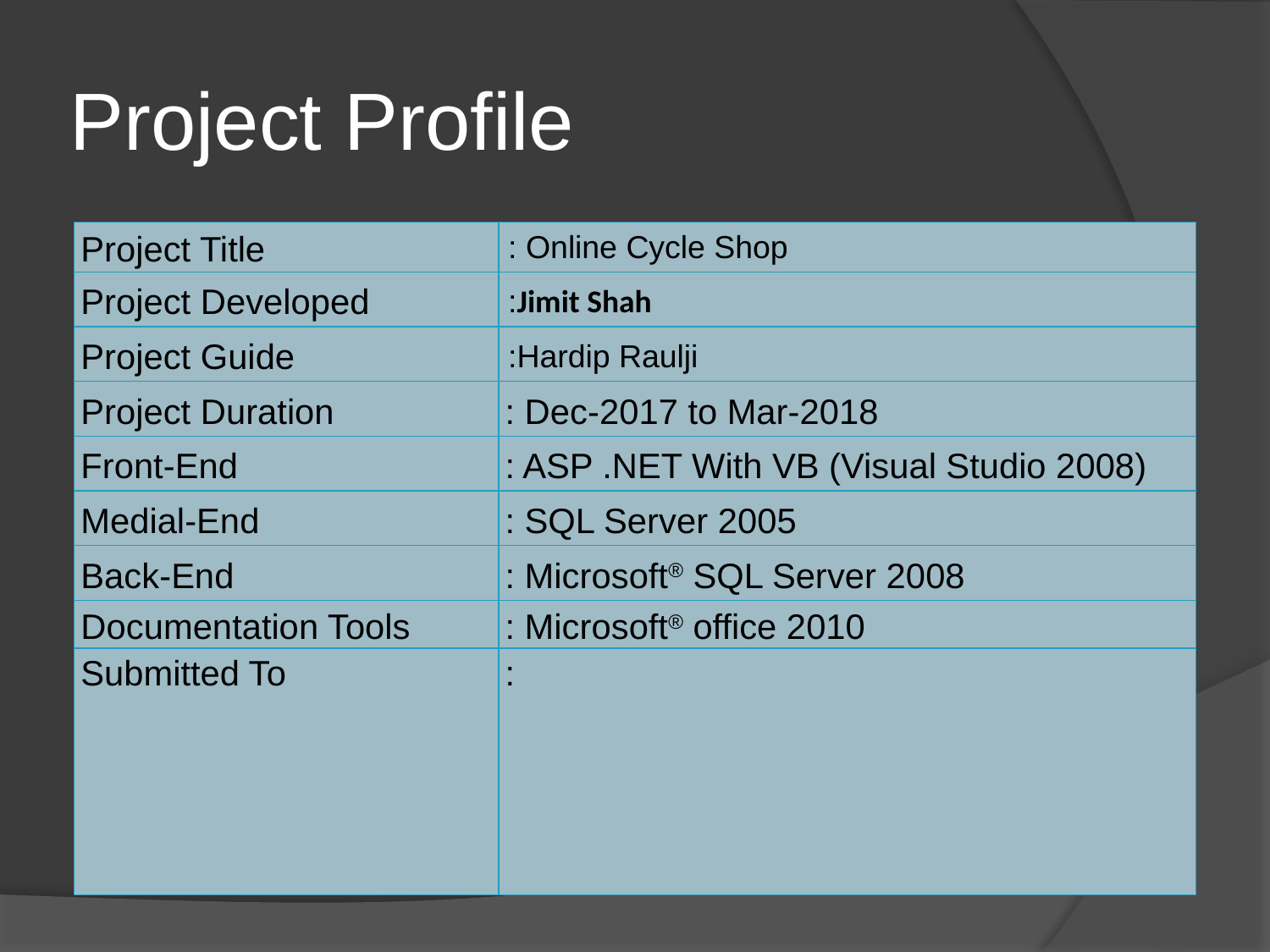

# Project Profile
| Project Title | : Online Cycle Shop |
| --- | --- |
| Project Developed | :Jimit Shah |
| Project Guide | :Hardip Raulji |
| Project Duration | : Dec-2017 to Mar-2018 |
| Front-End | : ASP .NET With VB (Visual Studio 2008) |
| Medial-End | : SQL Server 2005 |
| Back-End | : Microsoft® SQL Server 2008 |
| Documentation Tools | : Microsoft® office 2010 |
| Submitted To | : |